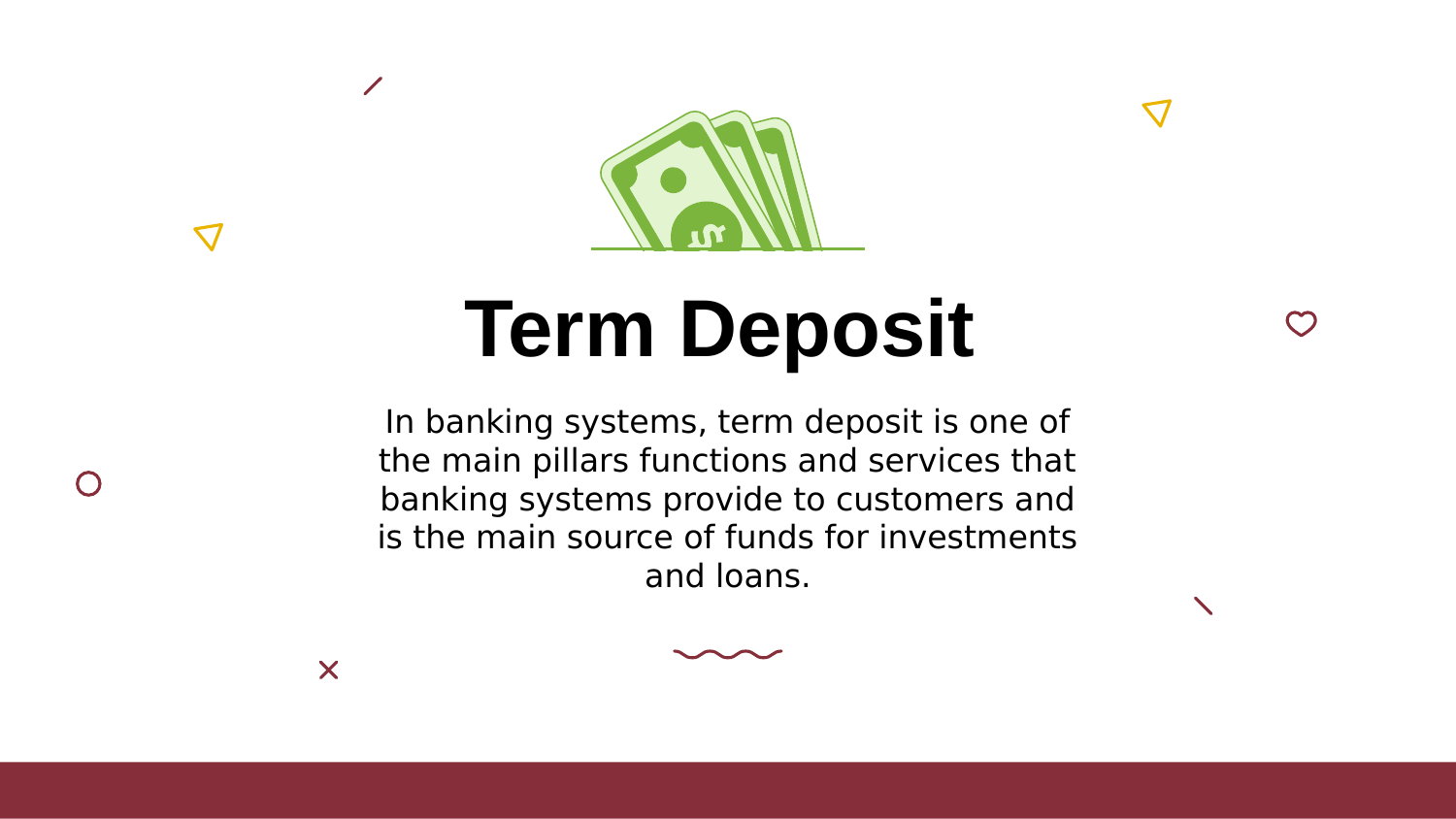

# Term Deposit
In banking systems, term deposit is one of the main pillars functions and services that banking systems provide to customers and is the main source of funds for investments and loans.